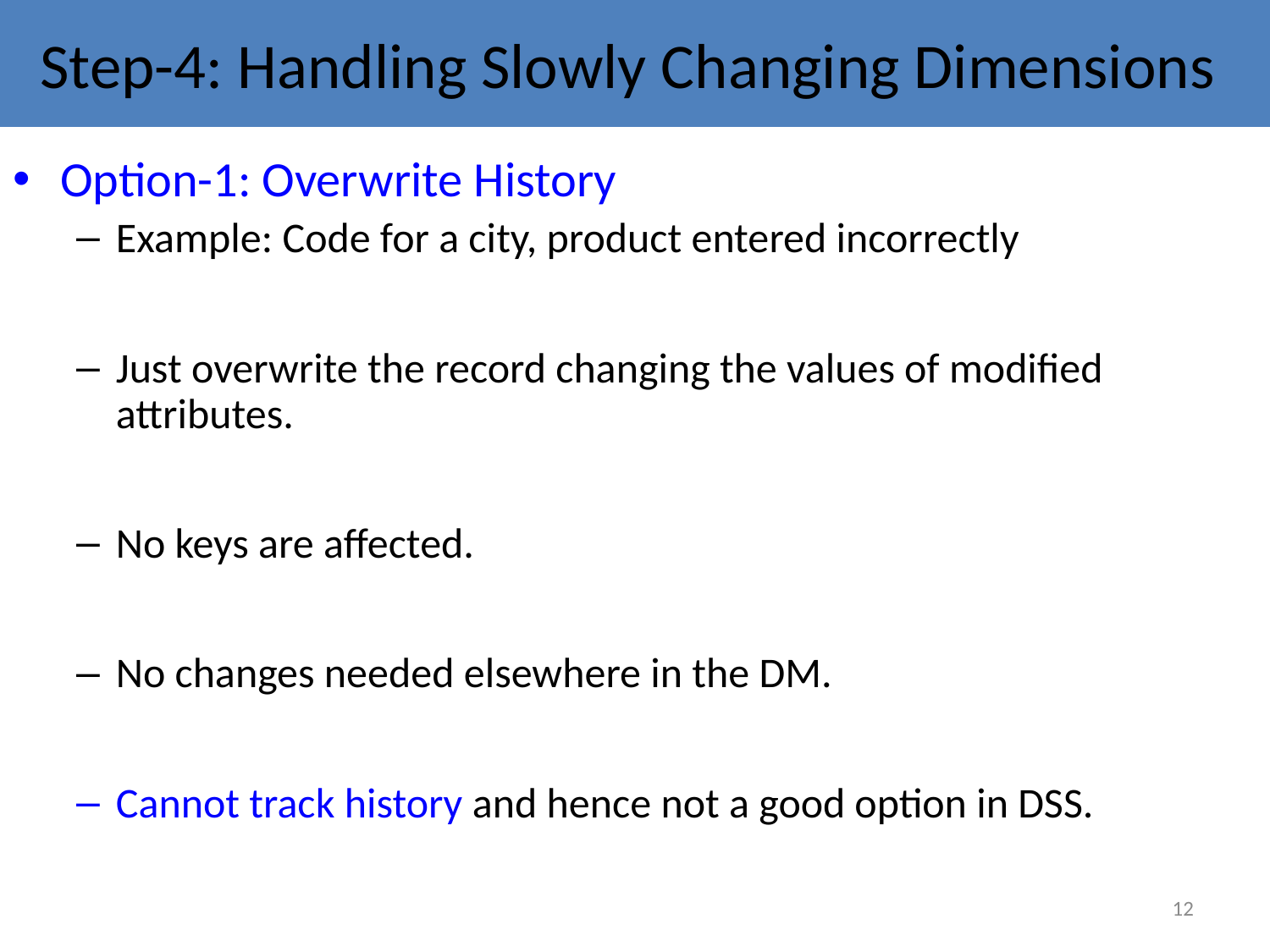

# Step-4: Handling Slowly Changing Dimensions
Option-1: Overwrite History
Example: Code for a city, product entered incorrectly

Just overwrite the record changing the values of modified attributes.

No keys are affected.

No changes needed elsewhere in the DM.

Cannot track history and hence not a good option in DSS.

12